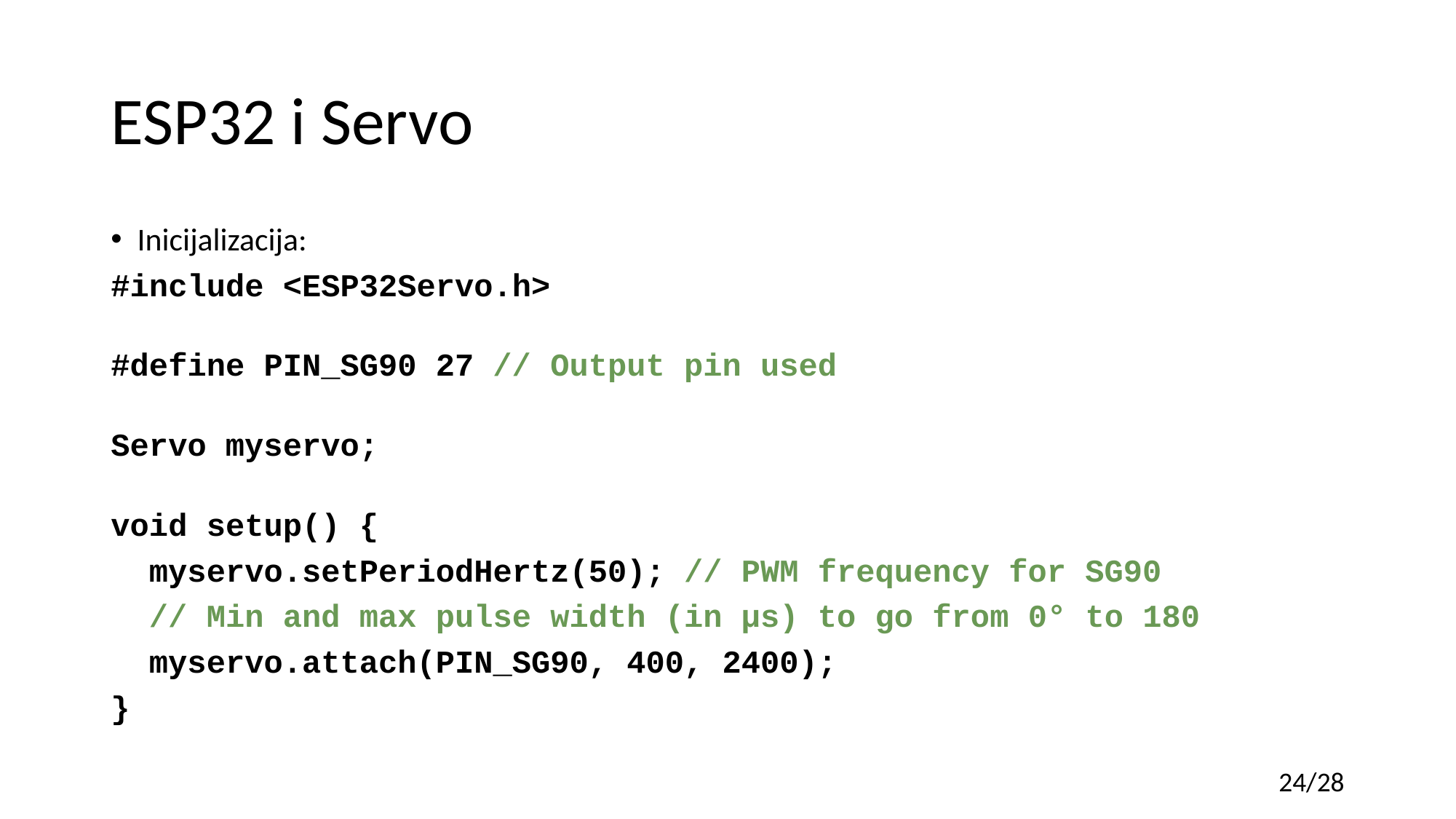

# ESP32 i Servo
Inicijalizacija:
#include <ESP32Servo.h>
#define PIN_SG90 27 // Output pin used
Servo myservo;
void setup() {
  myservo.setPeriodHertz(50); // PWM frequency for SG90
  // Min and max pulse width (in µs) to go from 0° to 180
  myservo.attach(PIN_SG90, 400, 2400);
}